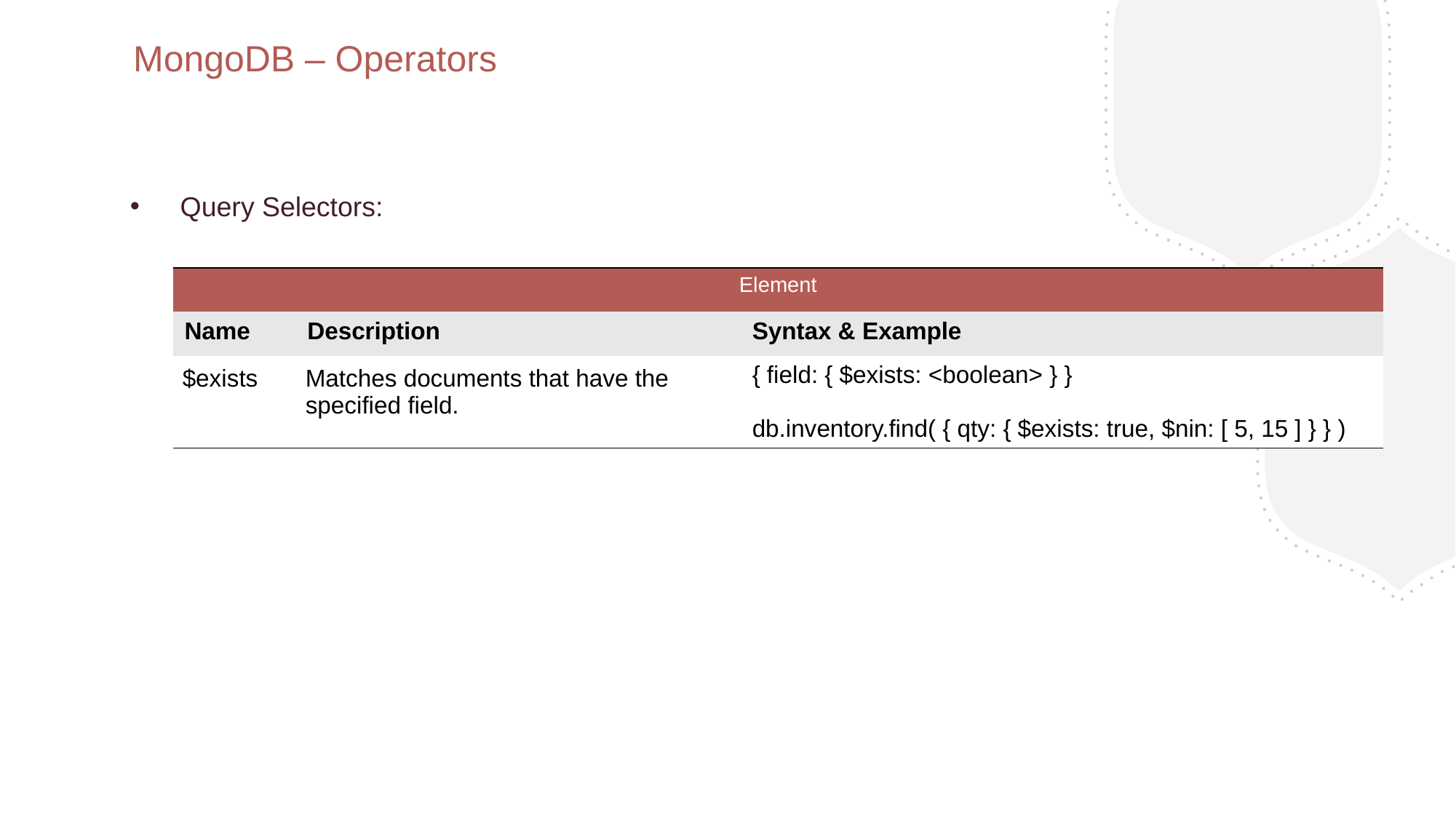

MongoDB – Operators
 Query Selectors:

| Element |  |  |
| --- | --- | --- |
| Name | Description | Syntax & Example |
| $exists | Matches documents that have the specified field. | { field: { $exists: <boolean> } } db.inventory.find( { qty: { $exists: true, $nin: [ 5, 15 ] } } ) |